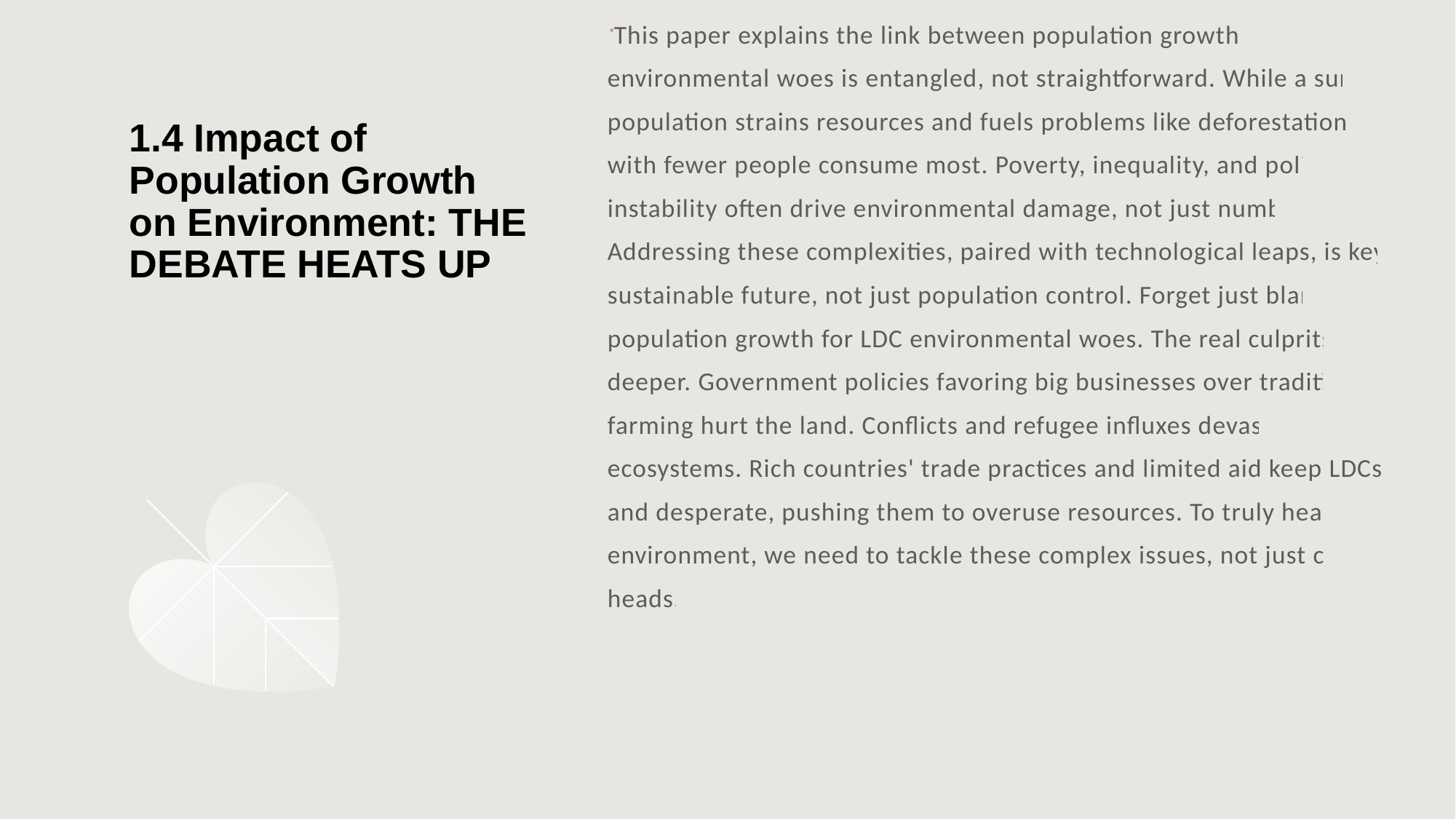

This paper explains the link between population growth and environmental woes is entangled, not straightforward. While a surging population strains resources and fuels problems like deforestation, DCs with fewer people consume most. Poverty, inequality, and political instability often drive environmental damage, not just numbers. Addressing these complexities, paired with technological leaps, is key to a sustainable future, not just population control. Forget just blaming population growth for LDC environmental woes. The real culprits are deeper. Government policies favoring big businesses over traditional farming hurt the land. Conflicts and refugee influxes devastate ecosystems. Rich countries' trade practices and limited aid keep LDCs poor and desperate, pushing them to overuse resources. To truly heal the environment, we need to tackle these complex issues, not just count heads.

# 1.4 Impact of Population Growth on Environment: THE DEBATE HEATS UP